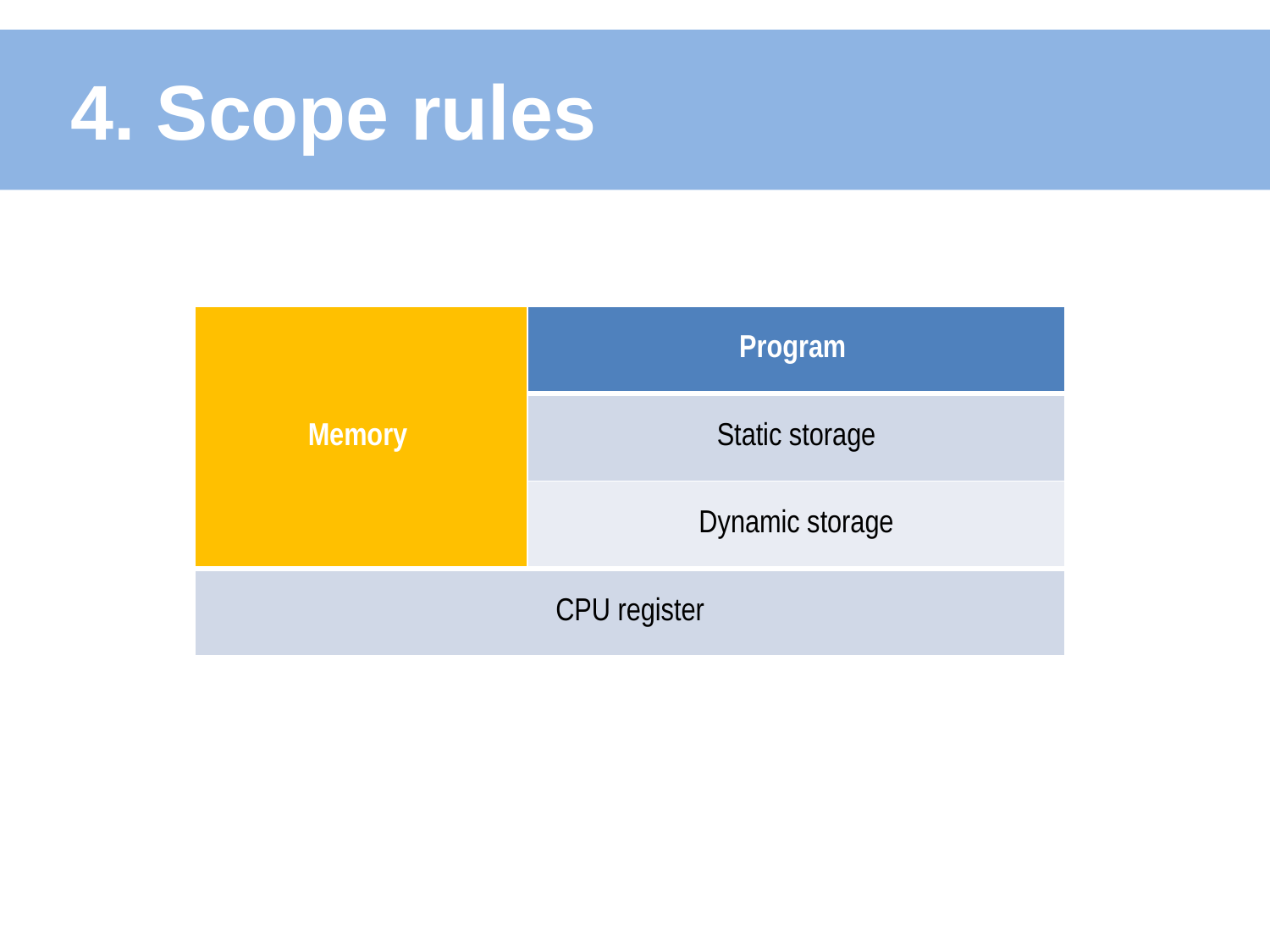

# 4. Scope rules
| Memory | Program |
| --- | --- |
|  | Static storage |
|  | Dynamic storage |
| CPU register |  |
18